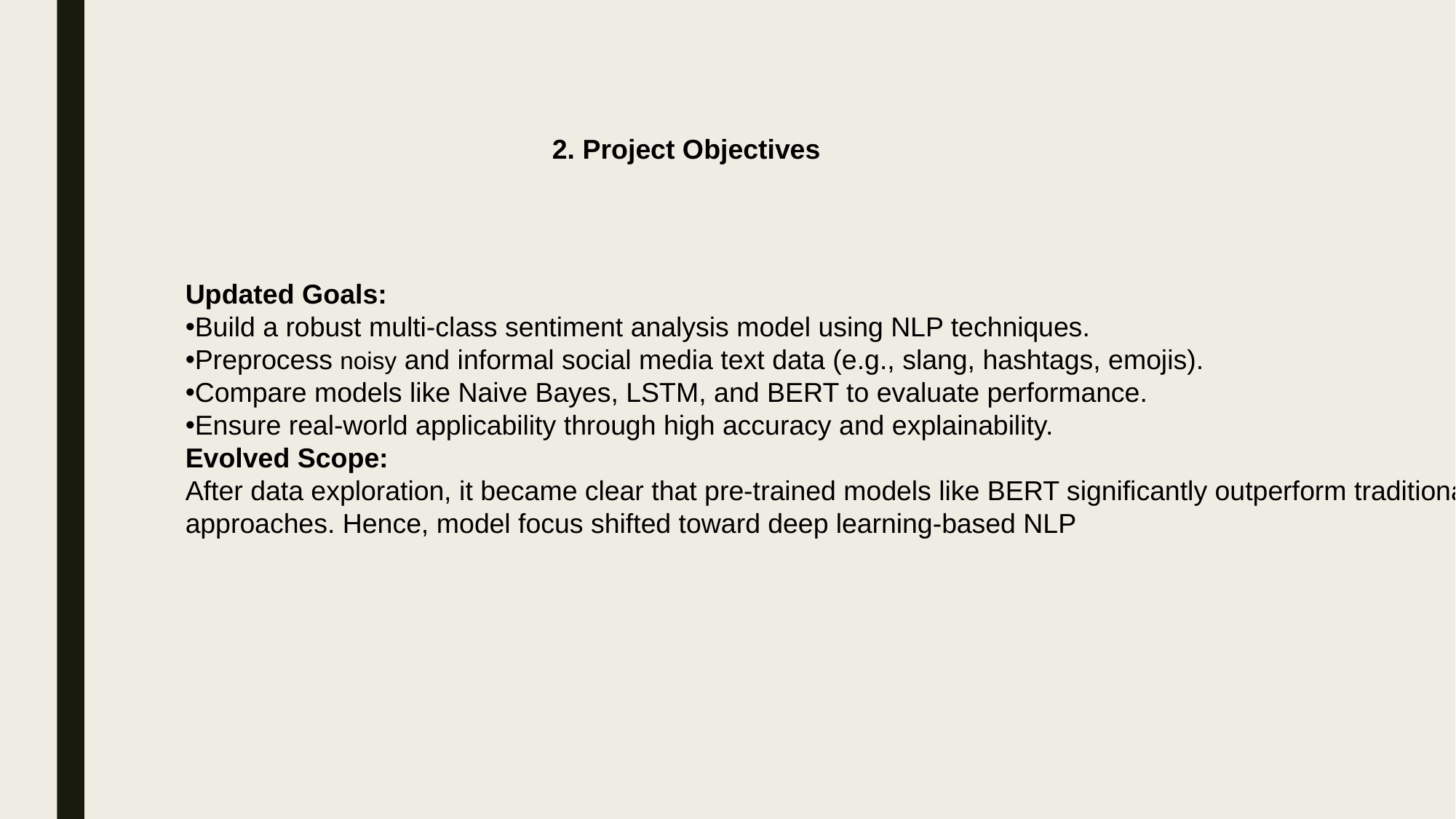

2. Project Objectives
Updated Goals:
Build a robust multi-class sentiment analysis model using NLP techniques.
Preprocess noisy and informal social media text data (e.g., slang, hashtags, emojis).
Compare models like Naive Bayes, LSTM, and BERT to evaluate performance.
Ensure real-world applicability through high accuracy and explainability.
Evolved Scope:
After data exploration, it became clear that pre-trained models like BERT significantly outperform traditional approaches. Hence, model focus shifted toward deep learning-based NLP